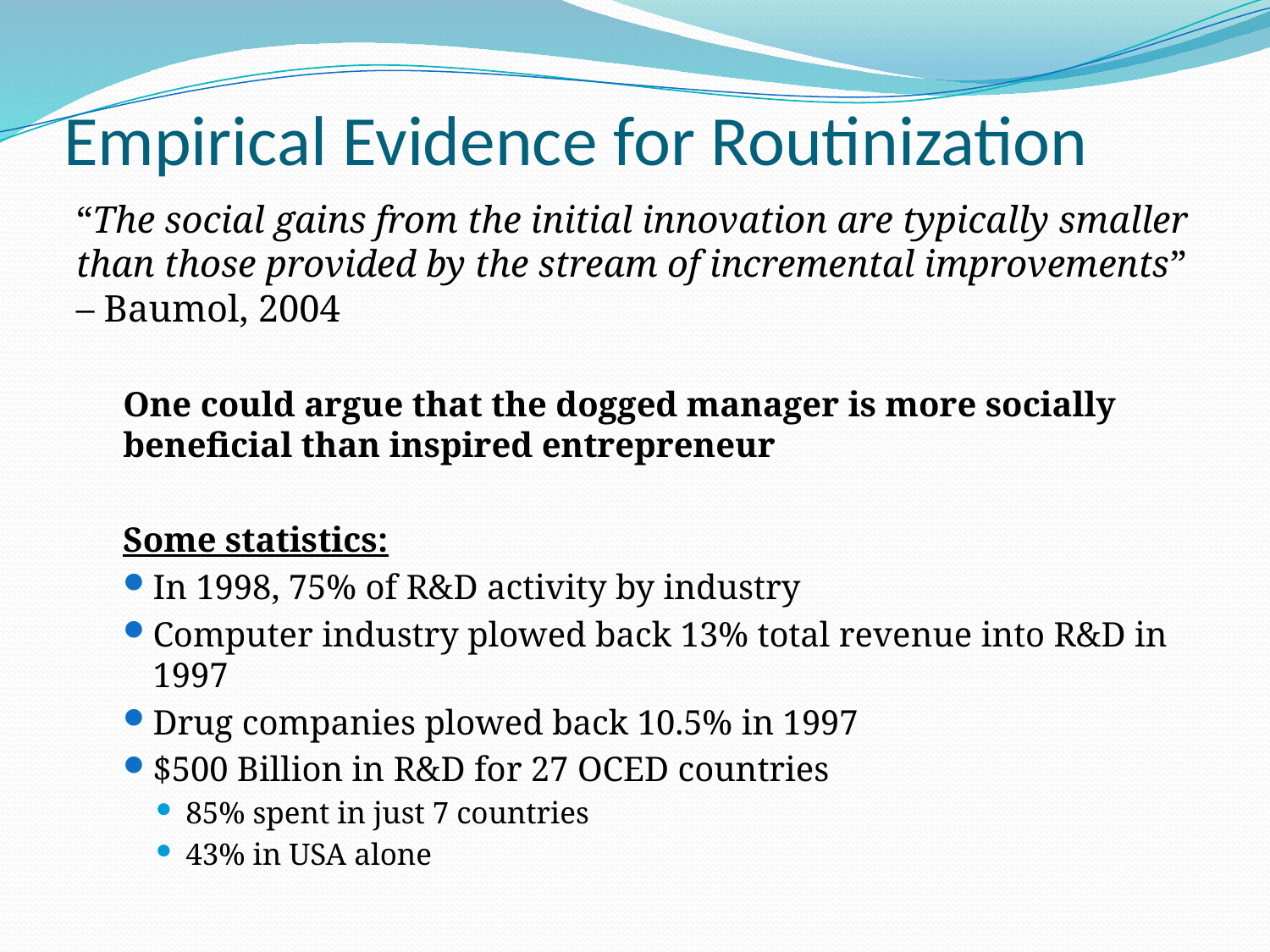

# Empirical Evidence for Routinization
“The social gains from the initial innovation are typically smaller than those provided by the stream of incremental improvements” – Baumol, 2004

One could argue that the dogged manager is more socially beneficial than inspired entrepreneur

Some statistics:
In 1998, 75% of R&D activity by industry
Computer industry plowed back 13% total revenue into R&D in 1997
Drug companies plowed back 10.5% in 1997
$500 Billion in R&D for 27 OCED countries
85% spent in just 7 countries
43% in USA alone